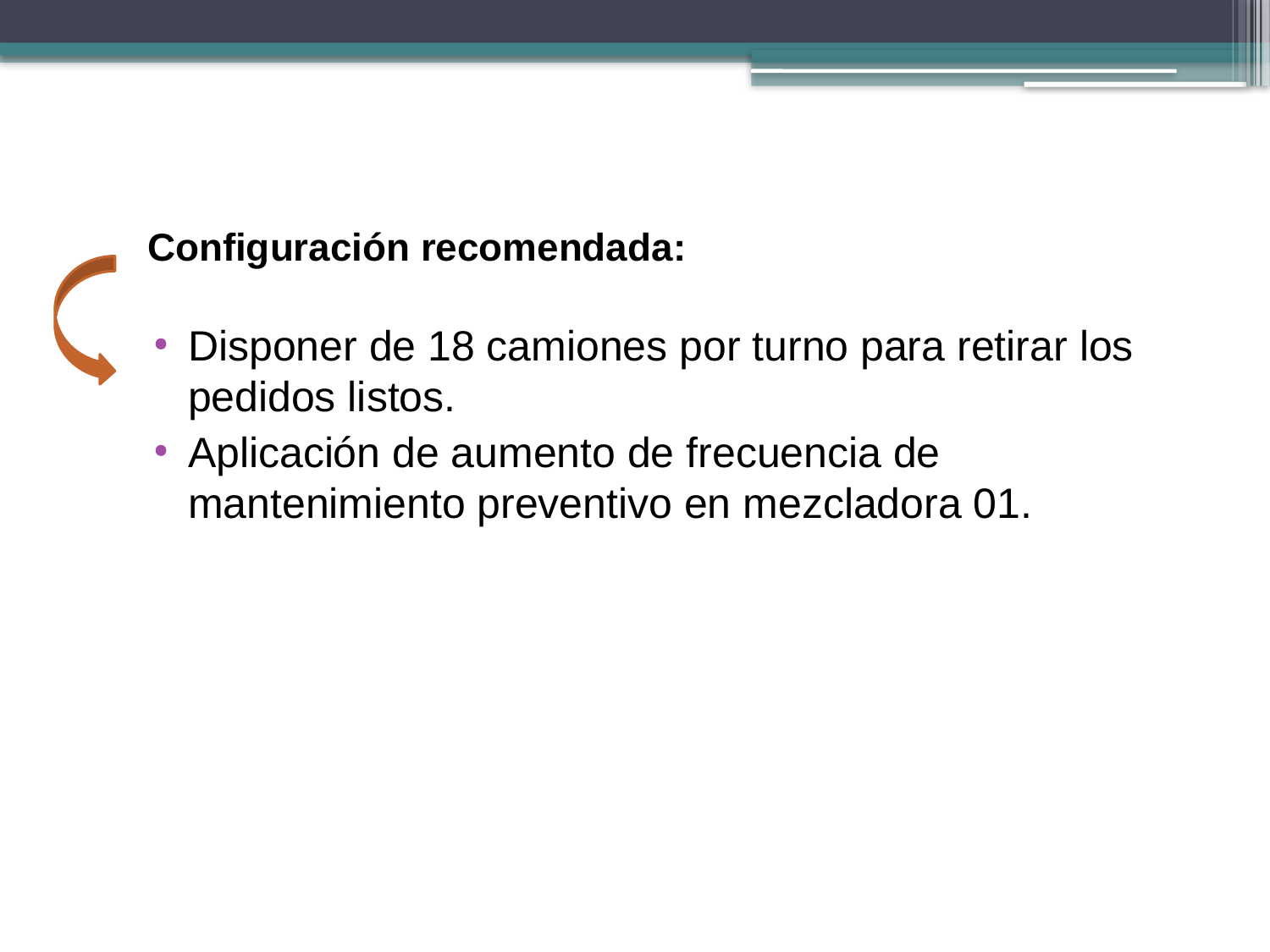

Configuración recomendada:

Disponer de 18 camiones por turno para retirar los pedidos listos.
Aplicación de aumento de frecuencia de mantenimiento preventivo en mezcladora 01.